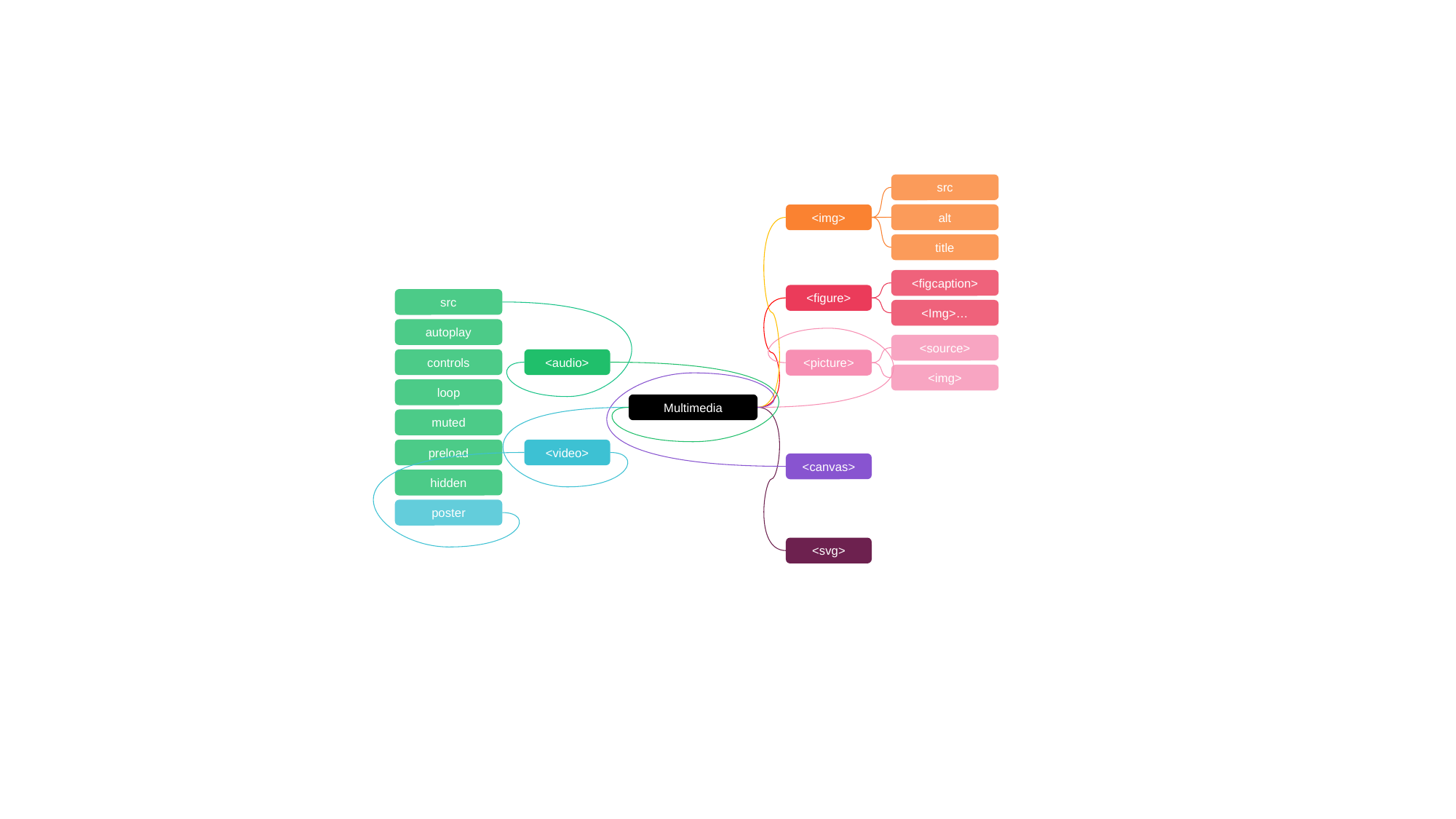

src
alt
<img>
title
<figcaption>
<figure>
src
<Img>…
autoplay
<source>
controls
<audio>
<picture>
<img>
loop
Multimedia
muted
preload
<video>
<canvas>
hidden
poster
<svg>